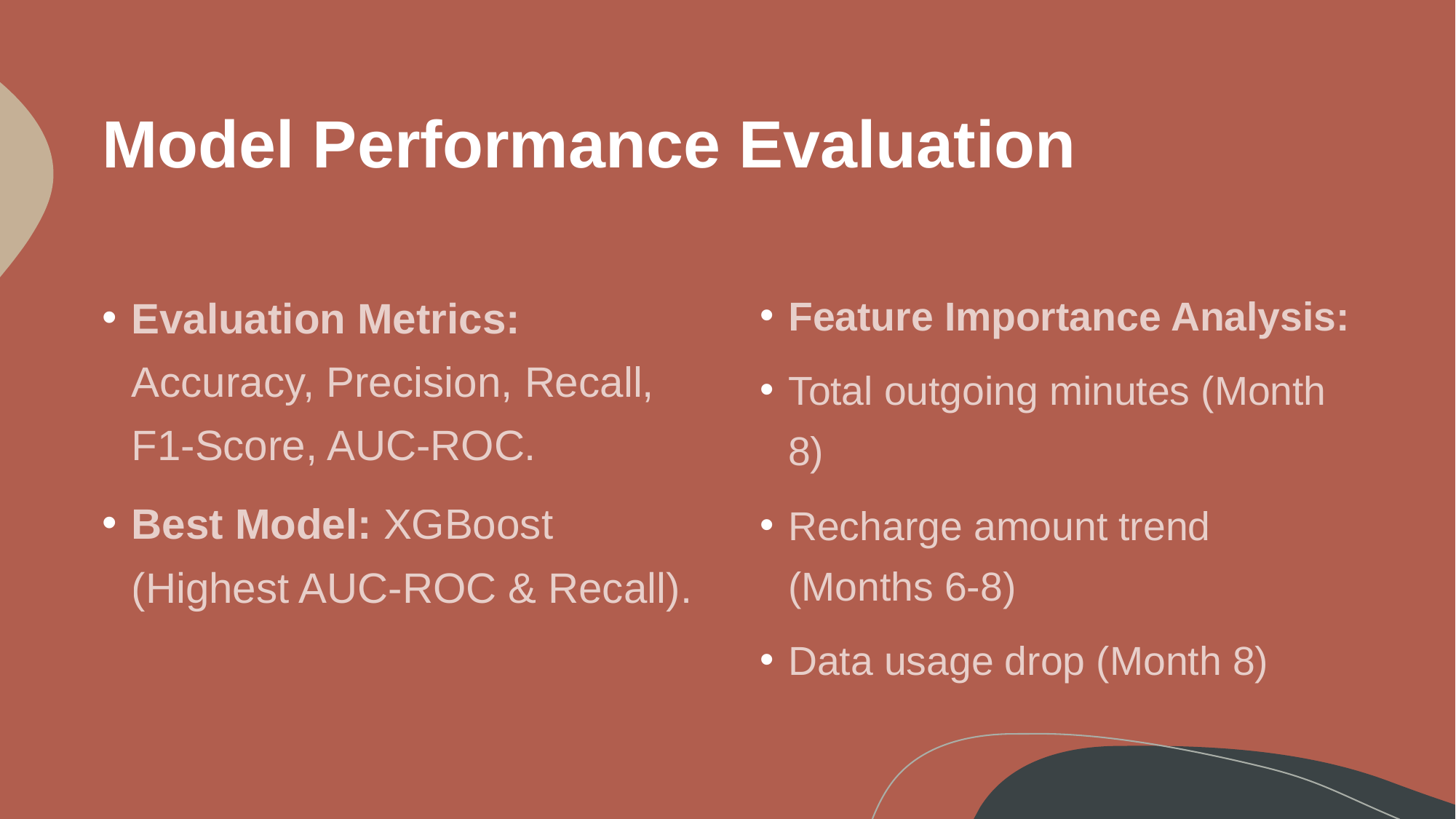

# Model Performance Evaluation

Evaluation Metrics: Accuracy, Precision, Recall, F1-Score, AUC-ROC.
Best Model: XGBoost (Highest AUC-ROC & Recall).

Feature Importance Analysis:
Total outgoing minutes (Month 8)
Recharge amount trend (Months 6-8)
Data usage drop (Month 8)